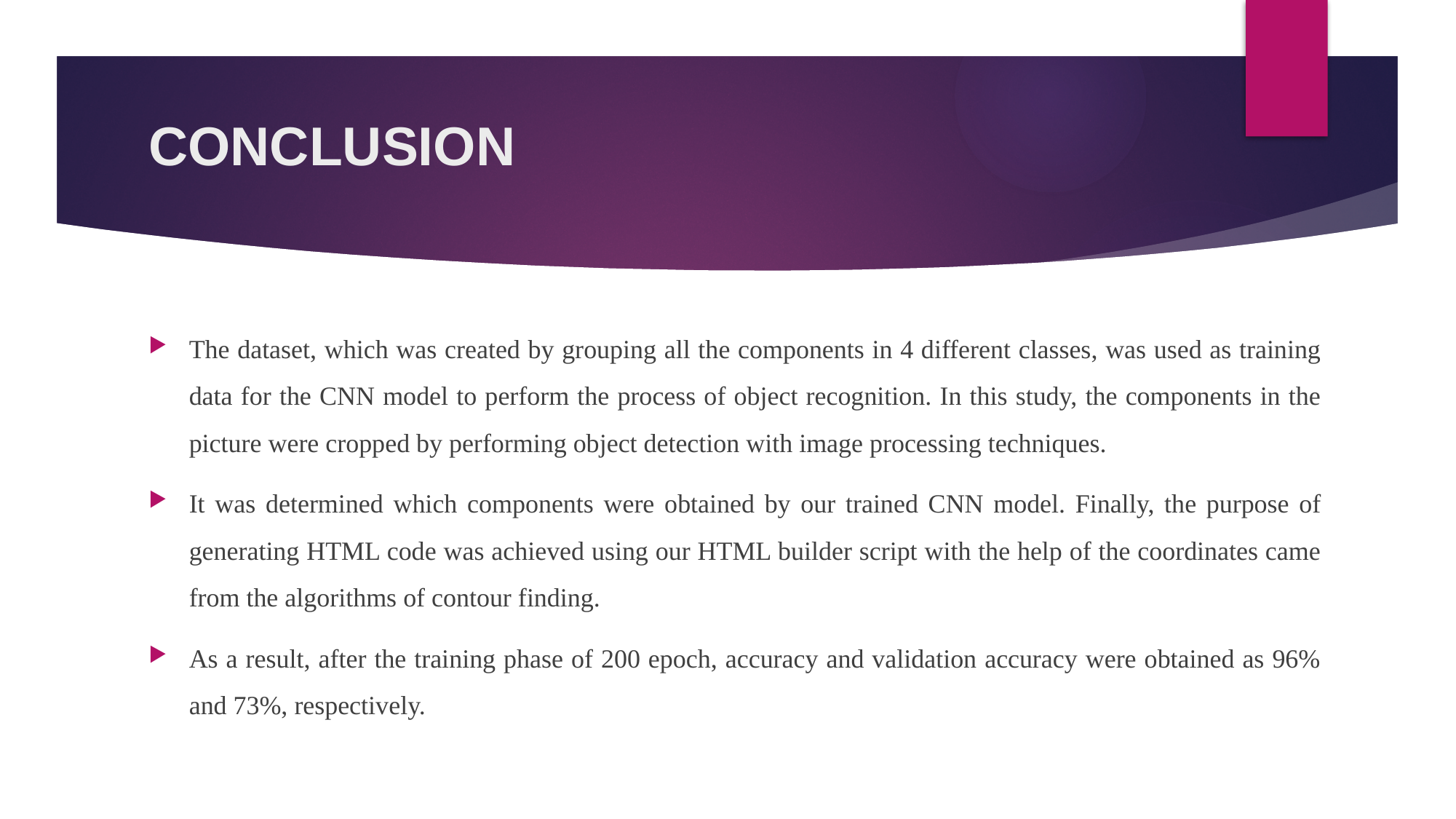

# CONCLUSION
The dataset, which was created by grouping all the components in 4 different classes, was used as training data for the CNN model to perform the process of object recognition. In this study, the components in the picture were cropped by performing object detection with image processing techniques.
It was determined which components were obtained by our trained CNN model. Finally, the purpose of generating HTML code was achieved using our HTML builder script with the help of the coordinates came from the algorithms of contour finding.
As a result, after the training phase of 200 epoch, accuracy and validation accuracy were obtained as 96% and 73%, respectively.